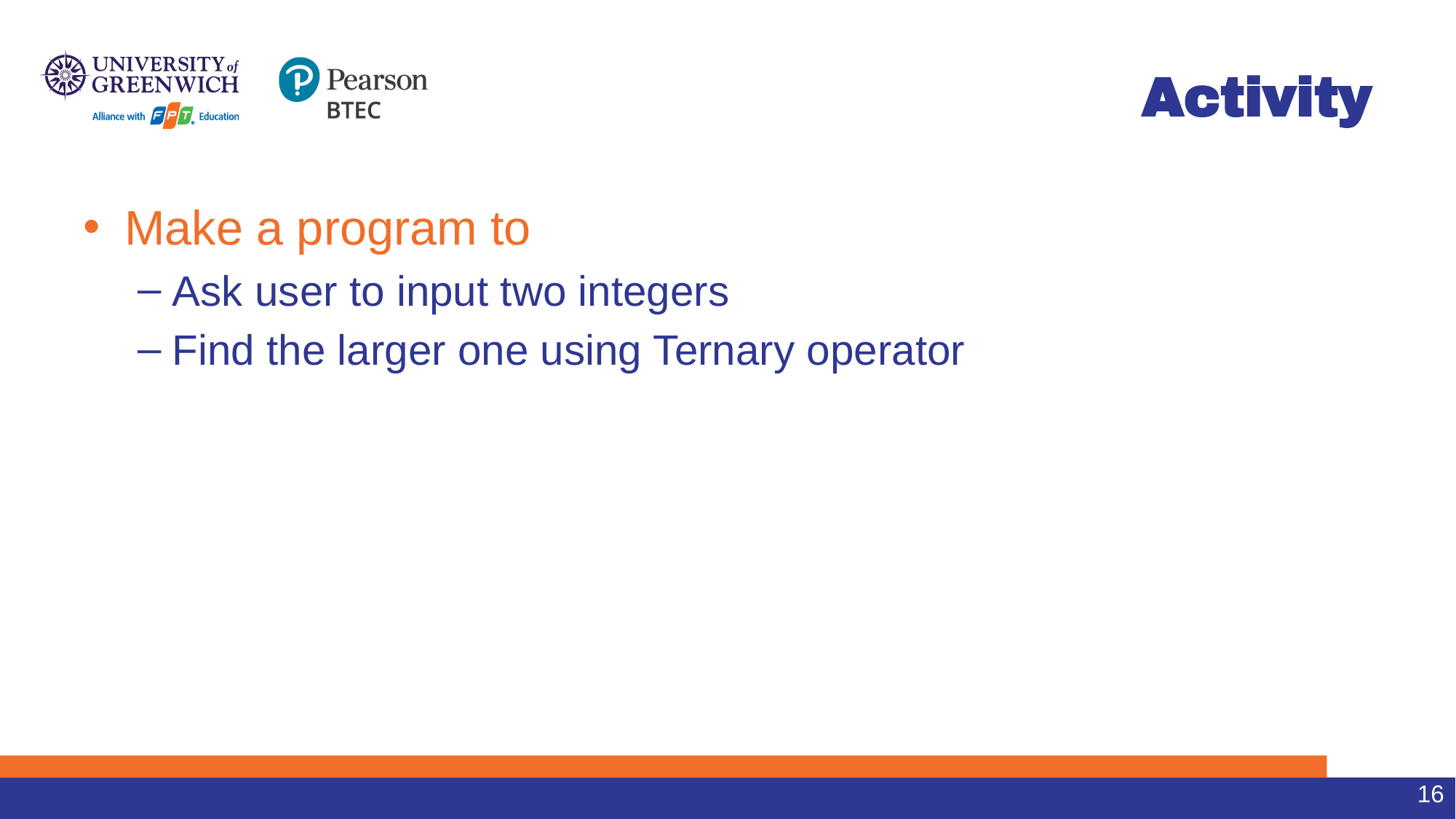

# Activity
Make a program to
Ask user to input two integers
Find the larger one using Ternary operator
16